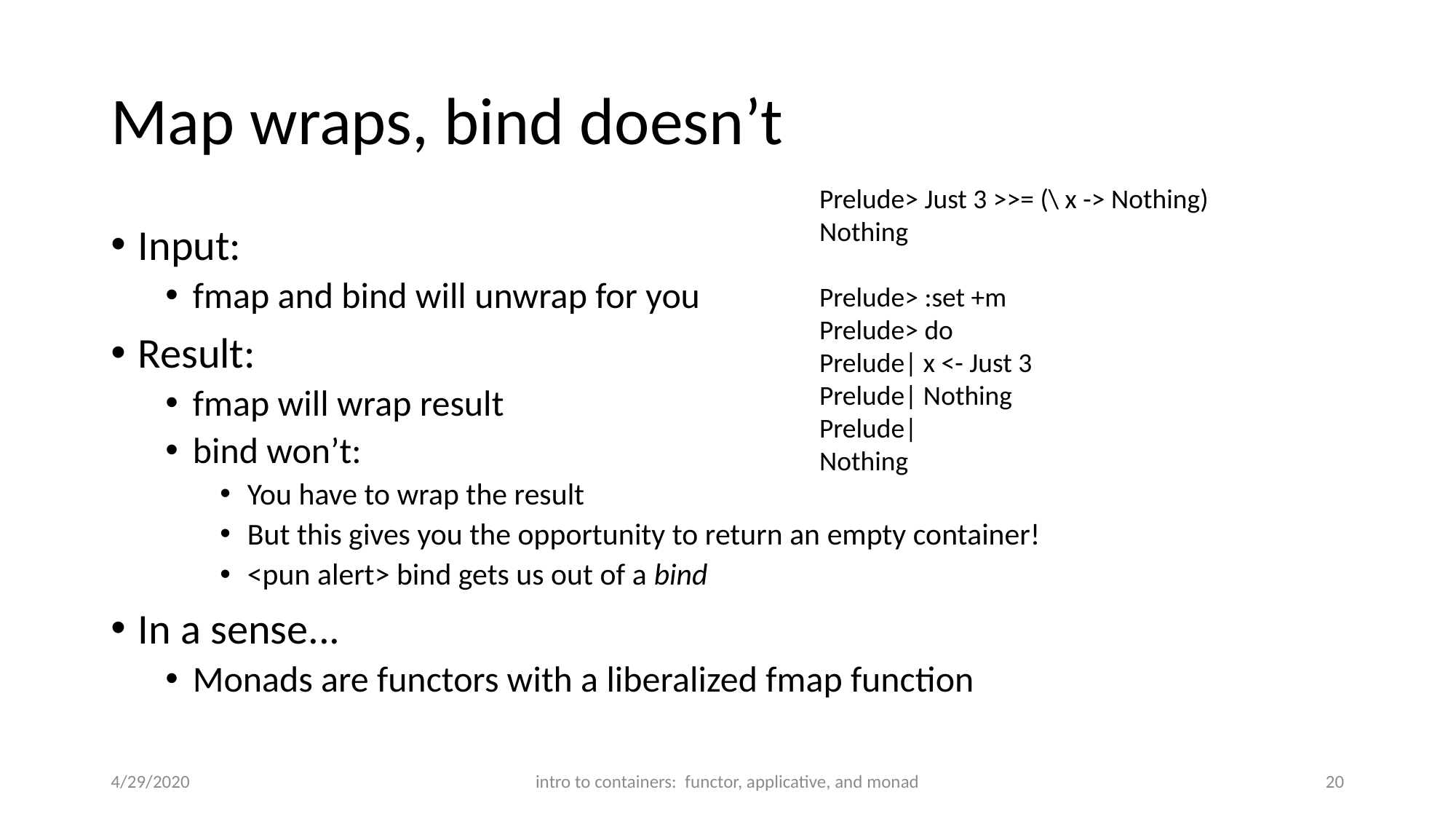

# Map wraps, bind doesn’t
Prelude> Just 3 >>= (\ x -> Nothing)
Nothing

Prelude> :set +m
Prelude> do
Prelude| x <- Just 3
Prelude| Nothing
Prelude|
Nothing
Input:
fmap and bind will unwrap for you
Result:
fmap will wrap result
bind won’t:
You have to wrap the result
But this gives you the opportunity to return an empty container!
<pun alert> bind gets us out of a bind
In a sense...
Monads are functors with a liberalized fmap function
4/29/2020
intro to containers:  functor, applicative, and monad
20